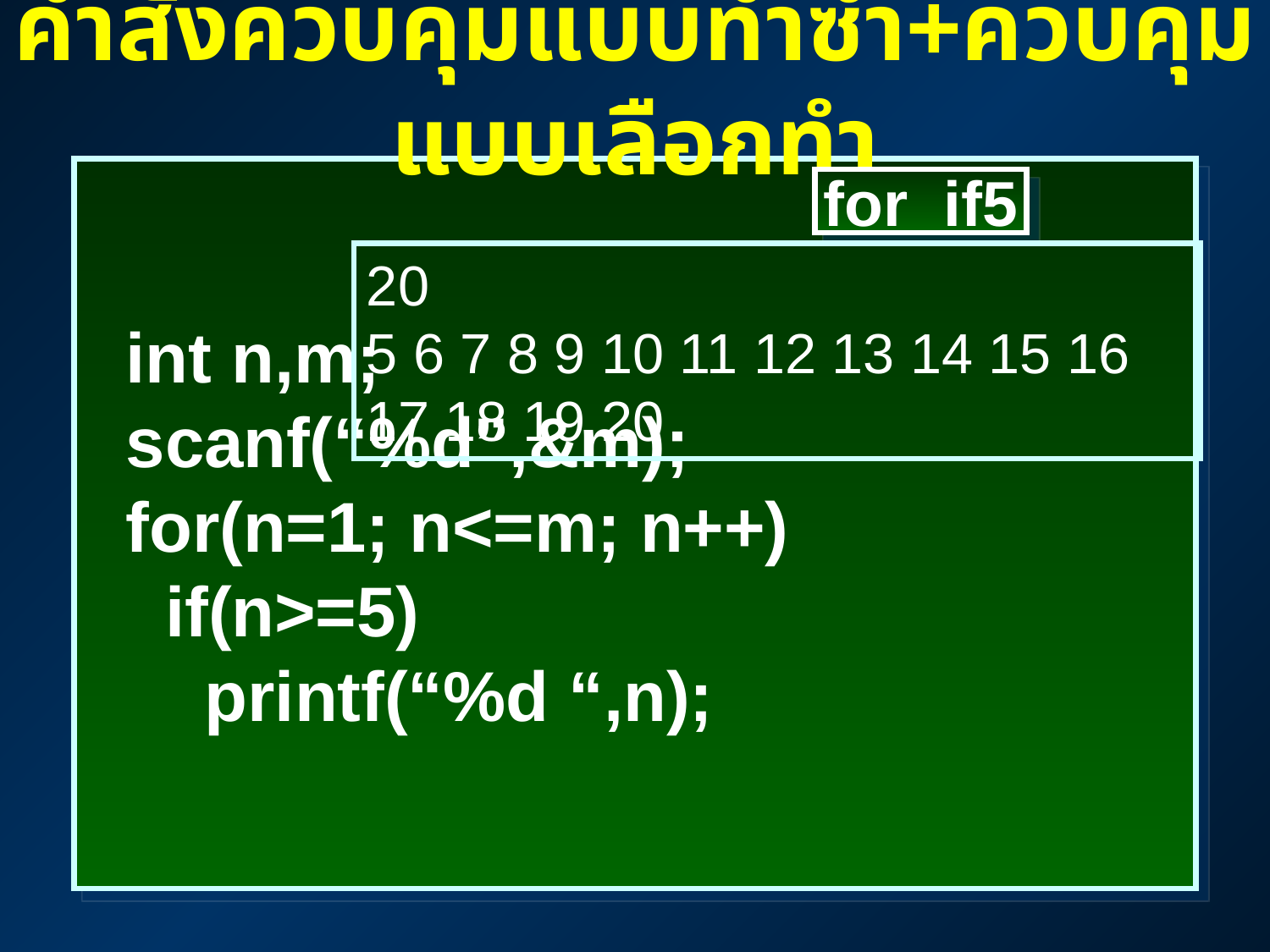

# คำสั่งควบคุมแบบทำซ้ำ+ควบคุมแบบเลือกทำ
  int n,m;
  scanf(“%d”,&m);
  for(n=1; n<=m; n++)
    if(n>=5)
      printf(“%d “,n);
for_if5
20
5 6 7 8 9 10 11 12 13 14 15 16 17 18 19 20